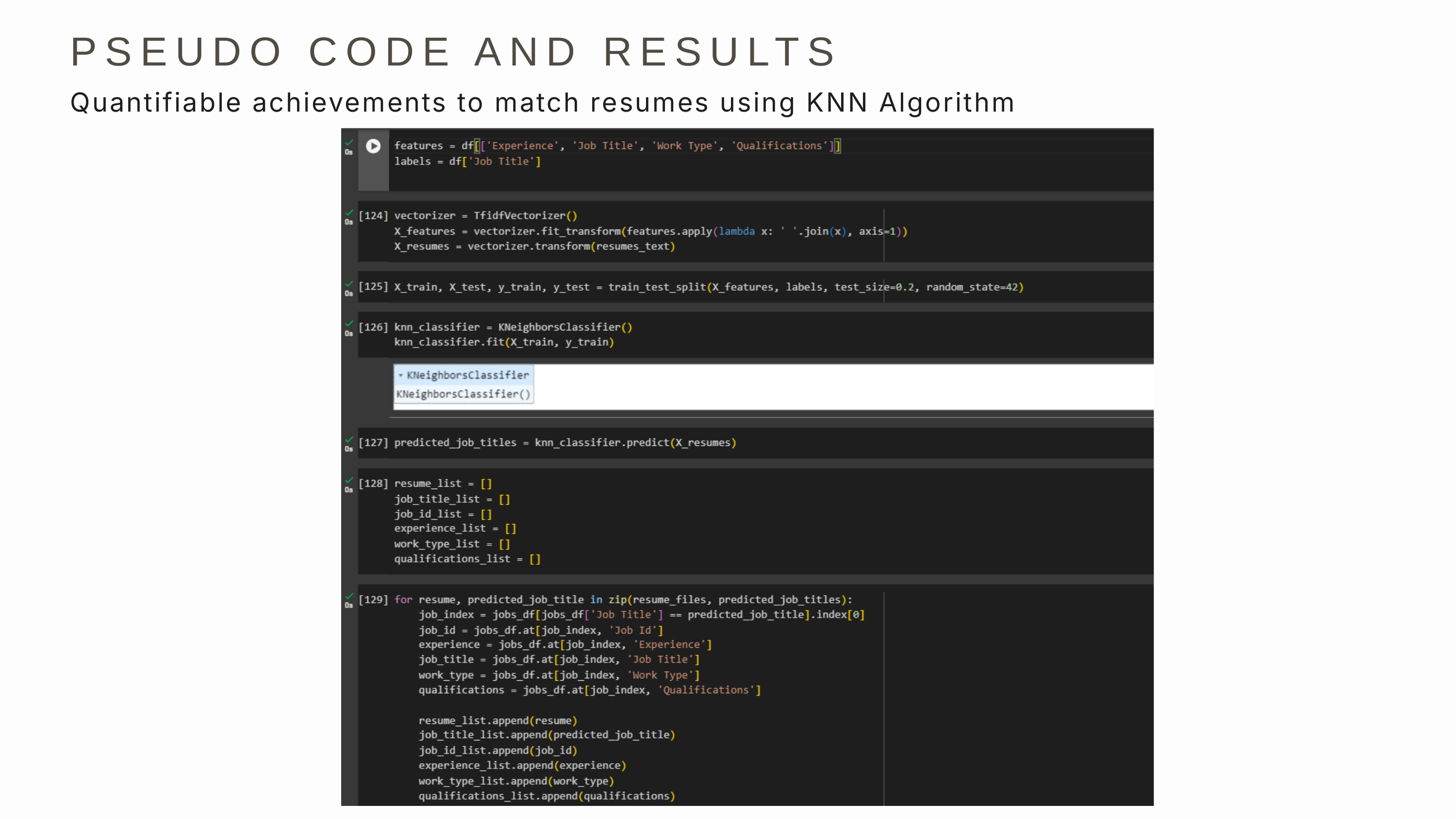

PSEUDO CODE AND RESULTS
Quantifiable achievements to match resumes using KNN Algorithm